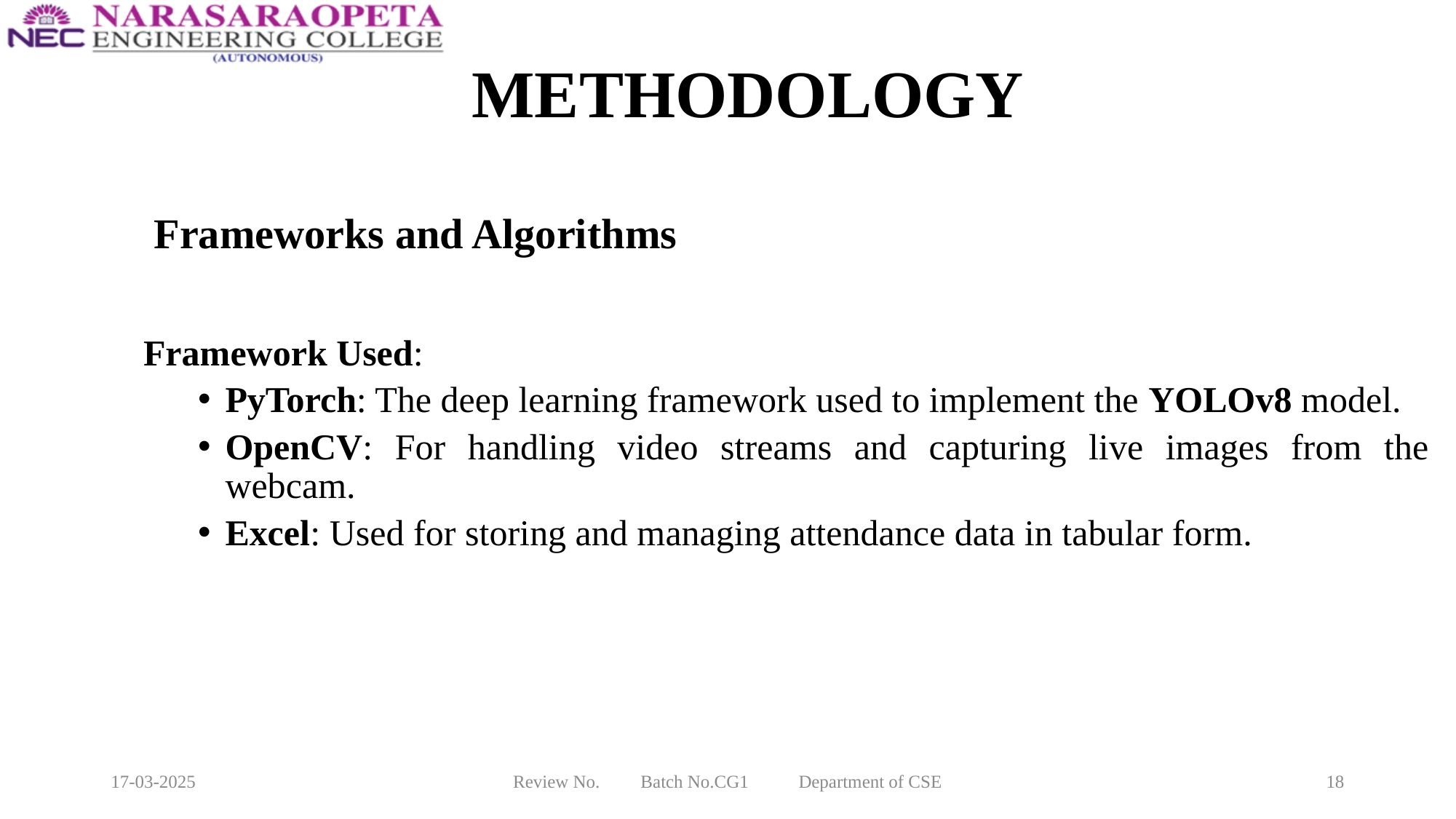

# METHODOLOGY
 Frameworks and Algorithms

Framework Used:
PyTorch: The deep learning framework used to implement the YOLOv8 model.
OpenCV: For handling video streams and capturing live images from the webcam.
Excel: Used for storing and managing attendance data in tabular form.
17-03-2025
Review No.         Batch No.CG1           Department of CSE
18